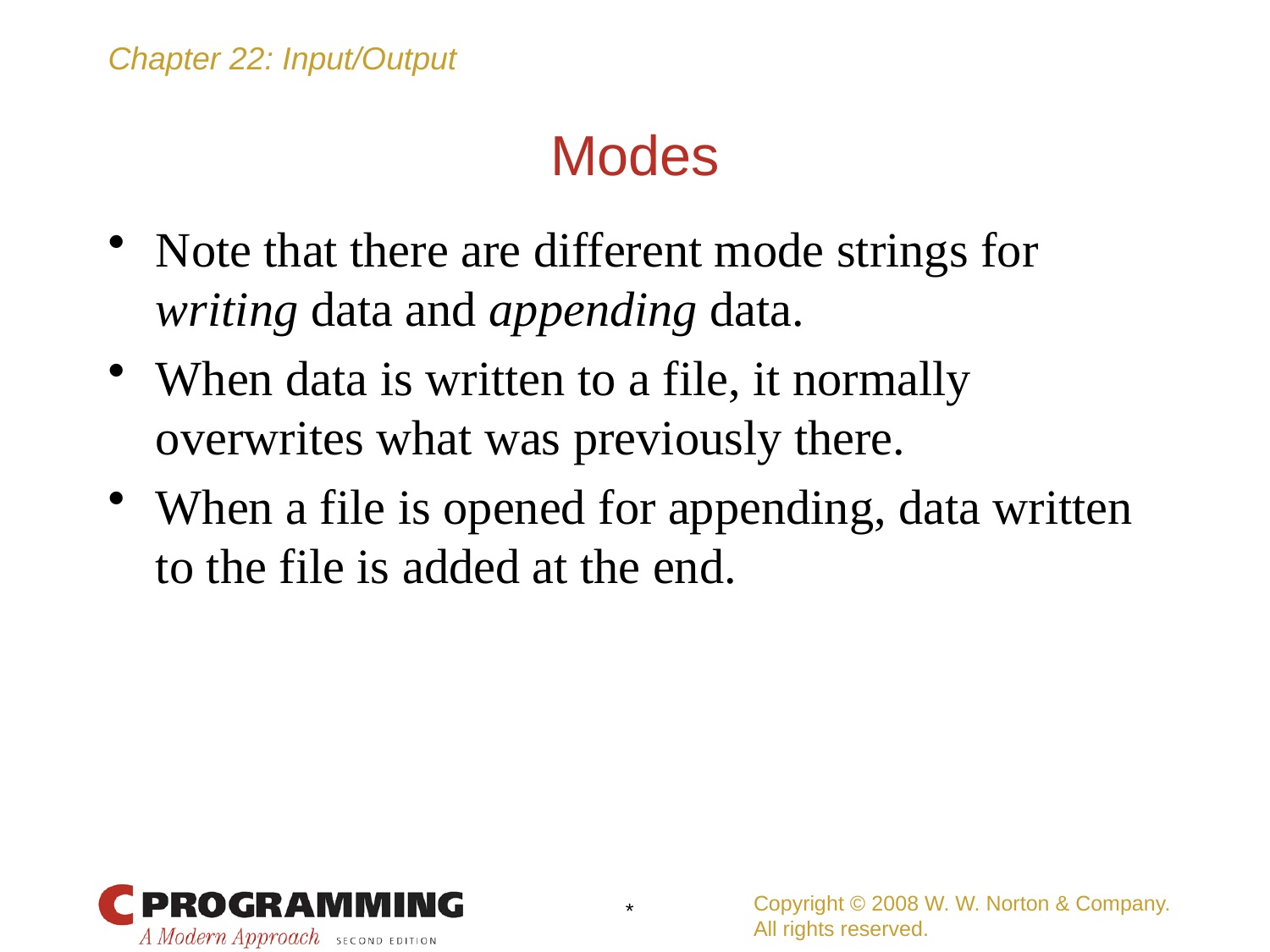

# Modes
Note that there are different mode strings for writing data and appending data.
When data is written to a file, it normally overwrites what was previously there.
When a file is opened for appending, data written to the file is added at the end.
Copyright © 2008 W. W. Norton & Company.
All rights reserved.
*